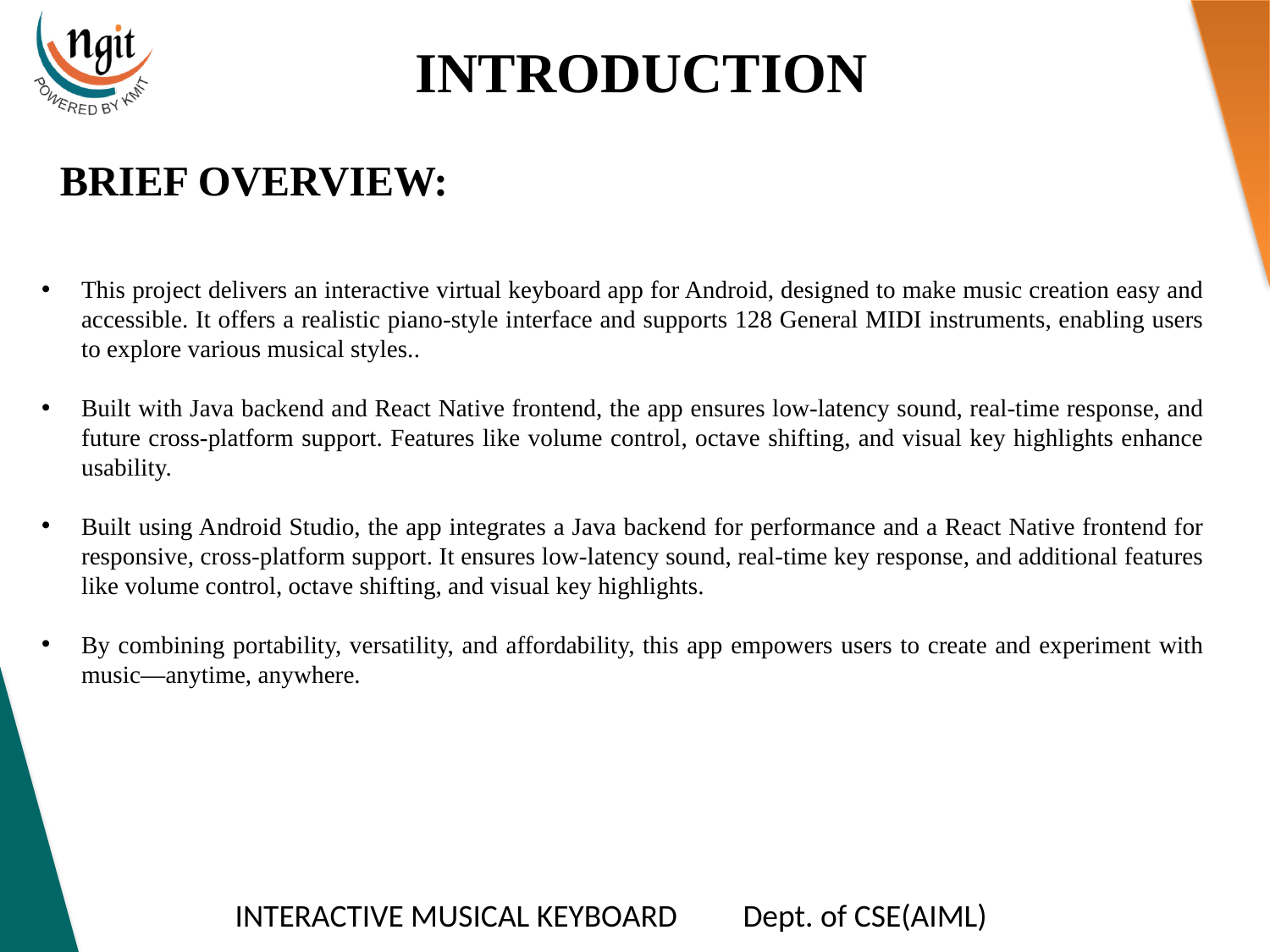

INTRODUCTION
BRIEF OVERVIEW:

This project delivers an interactive virtual keyboard app for Android, designed to make music creation easy and accessible. It offers a realistic piano-style interface and supports 128 General MIDI instruments, enabling users to explore various musical styles..

Built with Java backend and React Native frontend, the app ensures low-latency sound, real-time response, and future cross-platform support. Features like volume control, octave shifting, and visual key highlights enhance usability.

Built using Android Studio, the app integrates a Java backend for performance and a React Native frontend for responsive, cross-platform support. It ensures low-latency sound, real-time key response, and additional features like volume control, octave shifting, and visual key highlights.

By combining portability, versatility, and affordability, this app empowers users to create and experiment with music—anytime, anywhere.